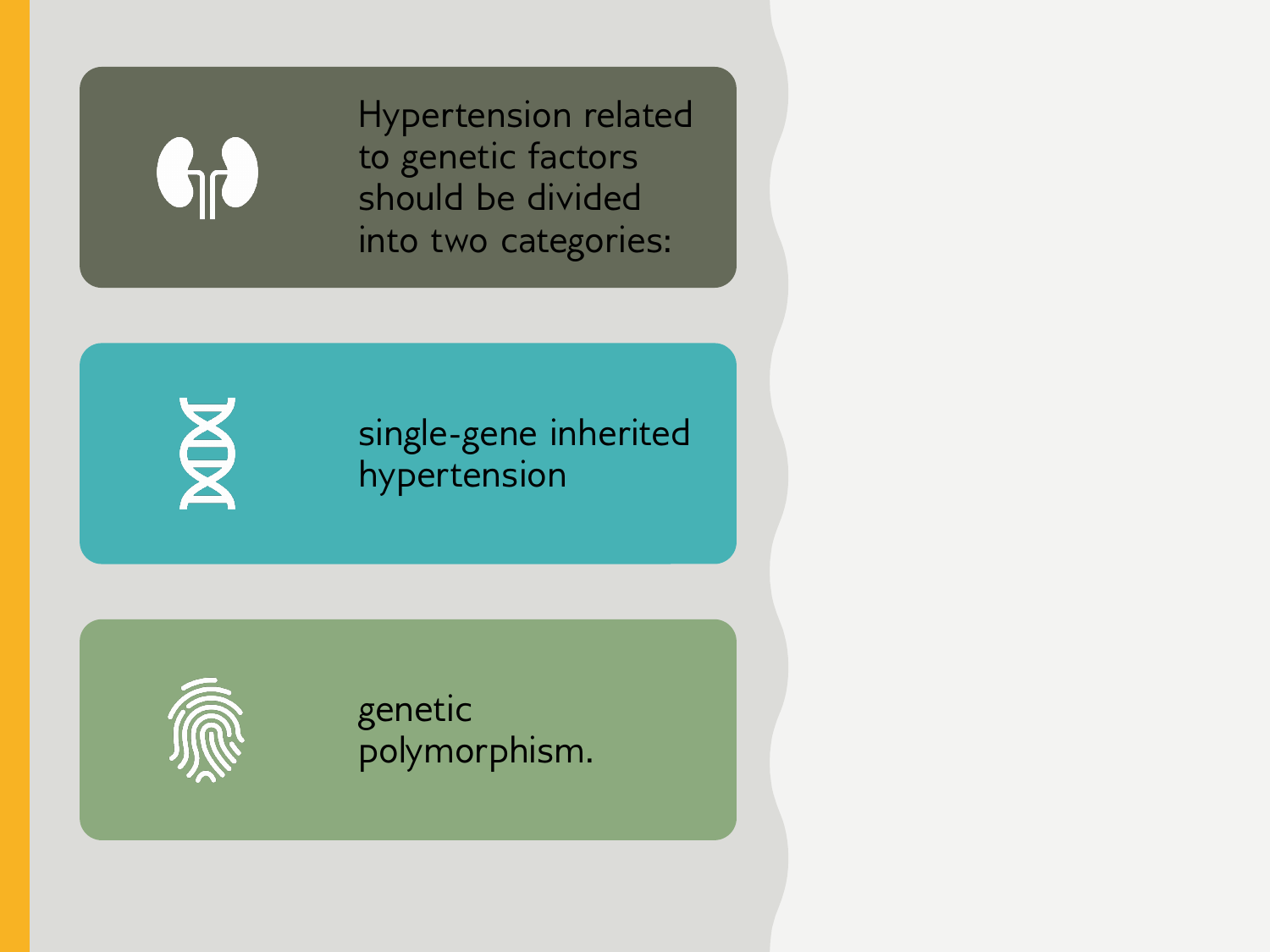

Hypertension related to genetic factors should be divided into two categories:
single-gene inherited hypertension
genetic polymorphism.